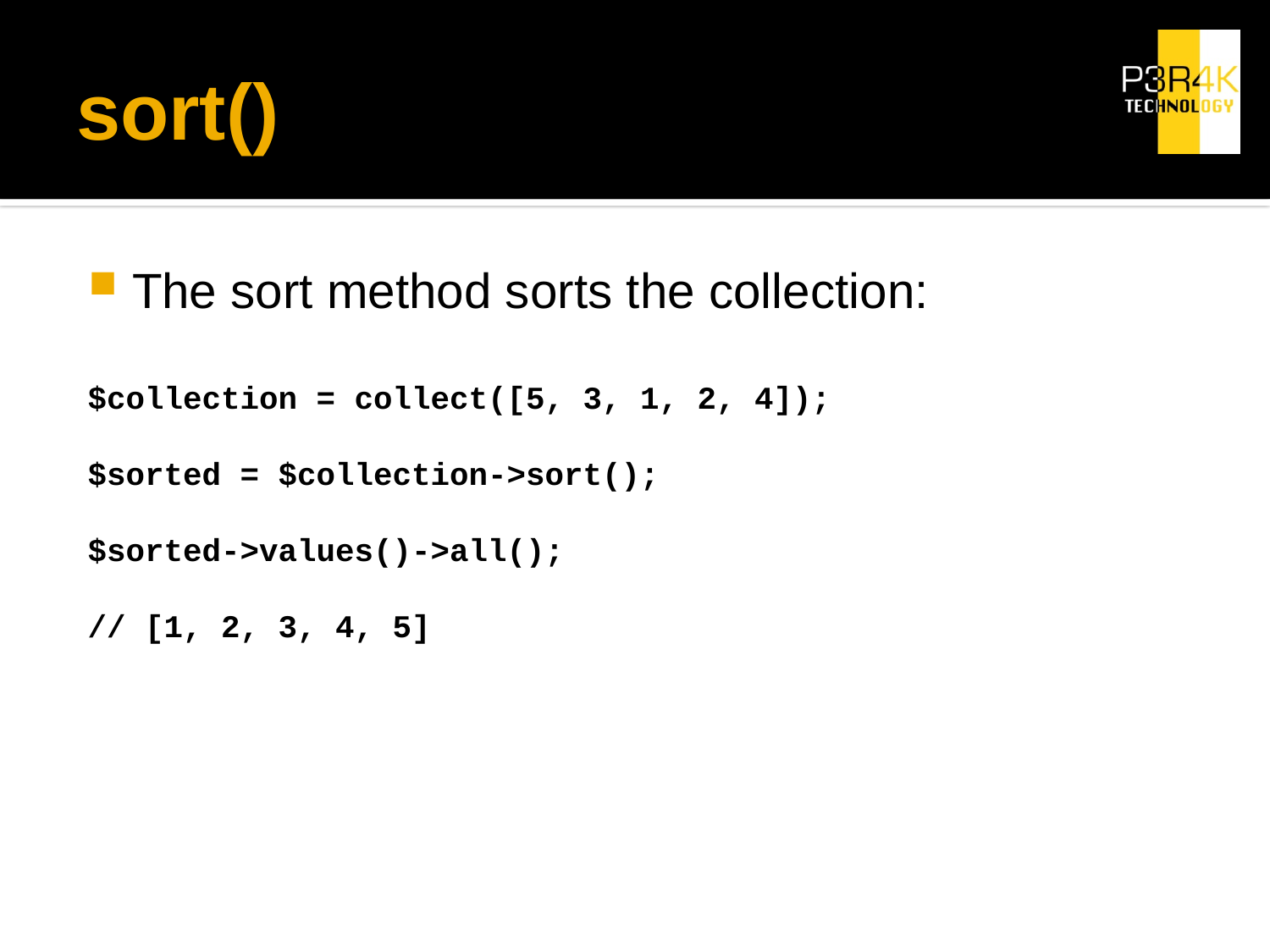

# sort()
The sort method sorts the collection:

$collection = collect([5, 3, 1, 2, 4]);

$sorted = $collection->sort();

$sorted->values()->all();

// [1, 2, 3, 4, 5]